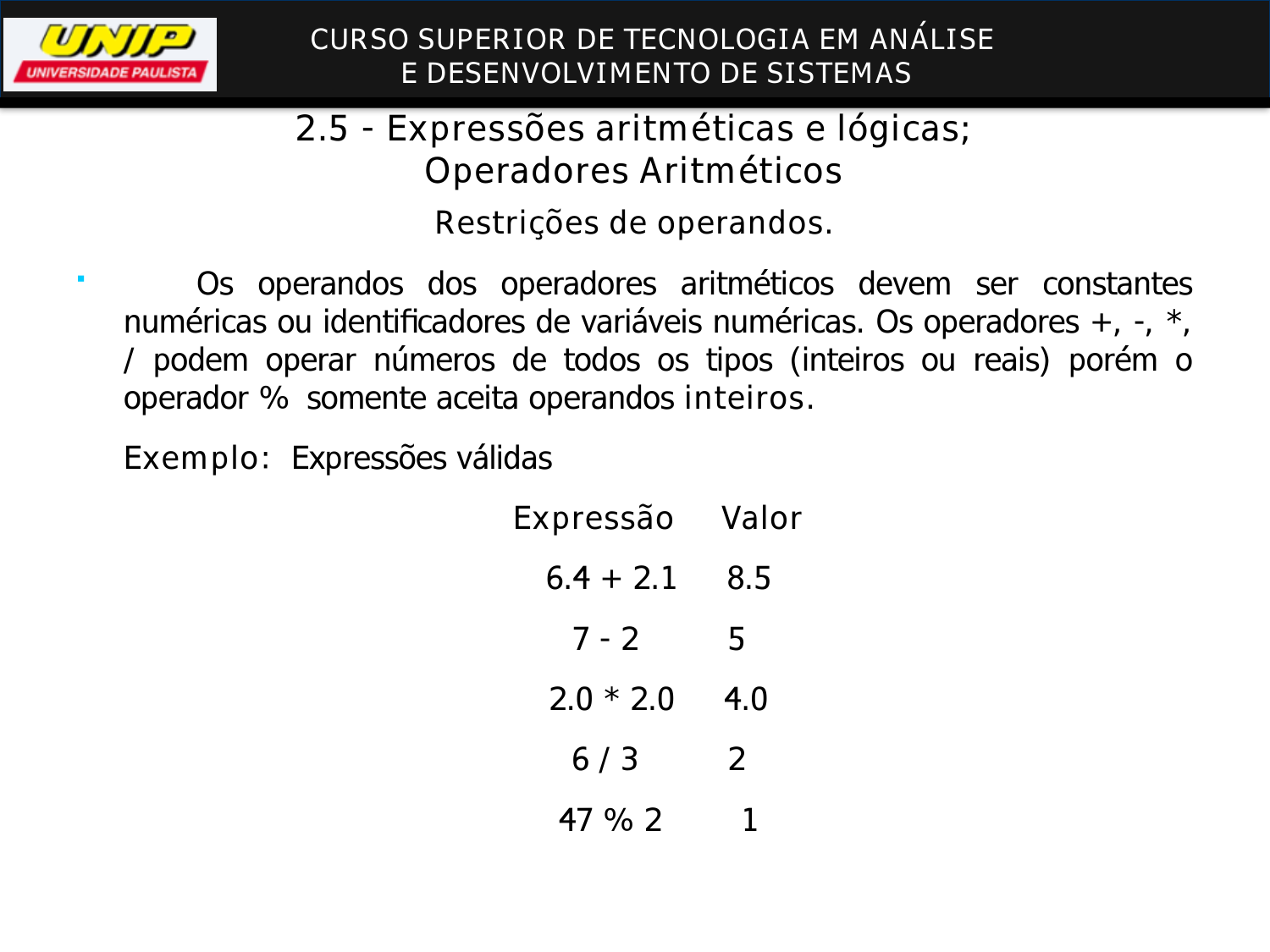

# 2.5 - Expressões aritméticas e lógicas; Operadores Aritméticos
Restrições de operandos.
   Os operandos dos operadores aritméticos devem ser constantes numéricas ou identificadores de variáveis numéricas. Os operadores +, -, *, / podem operar números de todos os tipos (inteiros ou reais) porém o operador % somente aceita operandos inteiros.
	Exemplo:  Expressões válidas
	Expressão     Valor
	6.4 + 2.1     8.5
	7 - 2         5
	2.0 * 2.0     4.0
	6 / 3         2
	47 % 2        1